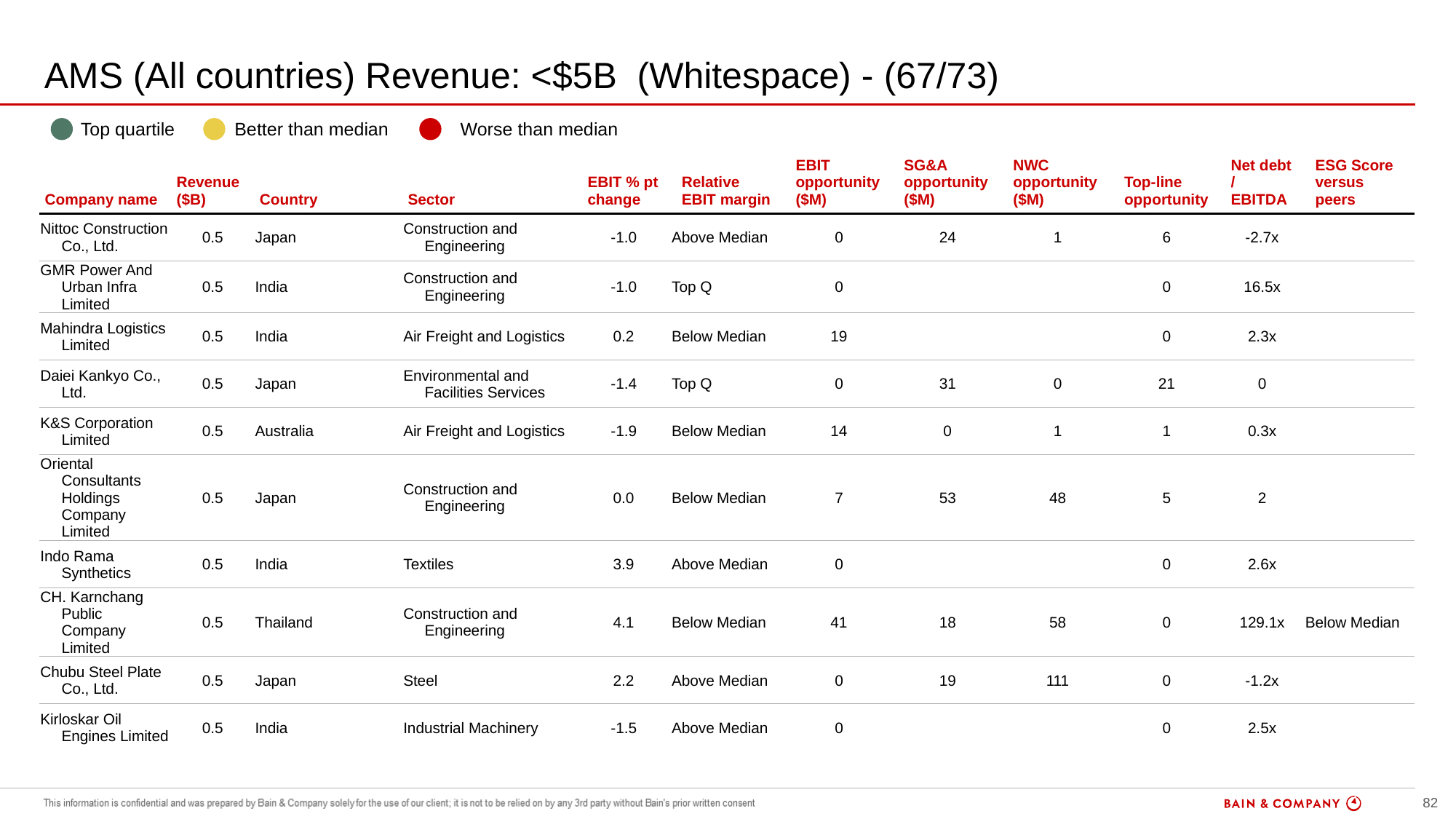

# AMS (All countries) Revenue: <$5B  (Whitespace) - (67/73)
|  | Top quartile |  | Better than median |  | Worse than median |
| --- | --- | --- | --- | --- | --- |
| Company name | Revenue ($B) | Country | Sector | EBIT % pt change | Relative EBIT margin | EBIT opportunity ($M) | SG&A opportunity ($M) | NWC opportunity ($M) | Top-line opportunity | Net debt / EBITDA | ESG Score versus peers |
| --- | --- | --- | --- | --- | --- | --- | --- | --- | --- | --- | --- |
| Nittoc Construction Co., Ltd. | 0.5 | Japan | Construction and Engineering | -1.0 | Above Median | 0 | 24 | 1 | 6 | -2.7x |  |
| GMR Power And Urban Infra Limited | 0.5 | India | Construction and Engineering | -1.0 | Top Q | 0 |  |  | 0 | 16.5x |  |
| Mahindra Logistics Limited | 0.5 | India | Air Freight and Logistics | 0.2 | Below Median | 19 |  |  | 0 | 2.3x |  |
| Daiei Kankyo Co., Ltd. | 0.5 | Japan | Environmental and Facilities Services | -1.4 | Top Q | 0 | 31 | 0 | 21 | 0 |  |
| K&S Corporation Limited | 0.5 | Australia | Air Freight and Logistics | -1.9 | Below Median | 14 | 0 | 1 | 1 | 0.3x |  |
| Oriental Consultants Holdings Company Limited | 0.5 | Japan | Construction and Engineering | 0.0 | Below Median | 7 | 53 | 48 | 5 | 2 |  |
| Indo Rama Synthetics | 0.5 | India | Textiles | 3.9 | Above Median | 0 |  |  | 0 | 2.6x |  |
| CH. Karnchang Public Company Limited | 0.5 | Thailand | Construction and Engineering | 4.1 | Below Median | 41 | 18 | 58 | 0 | 129.1x | Below Median |
| Chubu Steel Plate Co., Ltd. | 0.5 | Japan | Steel | 2.2 | Above Median | 0 | 19 | 111 | 0 | -1.2x |  |
| Kirloskar Oil Engines Limited | 0.5 | India | Industrial Machinery | -1.5 | Above Median | 0 |  |  | 0 | 2.5x |  |